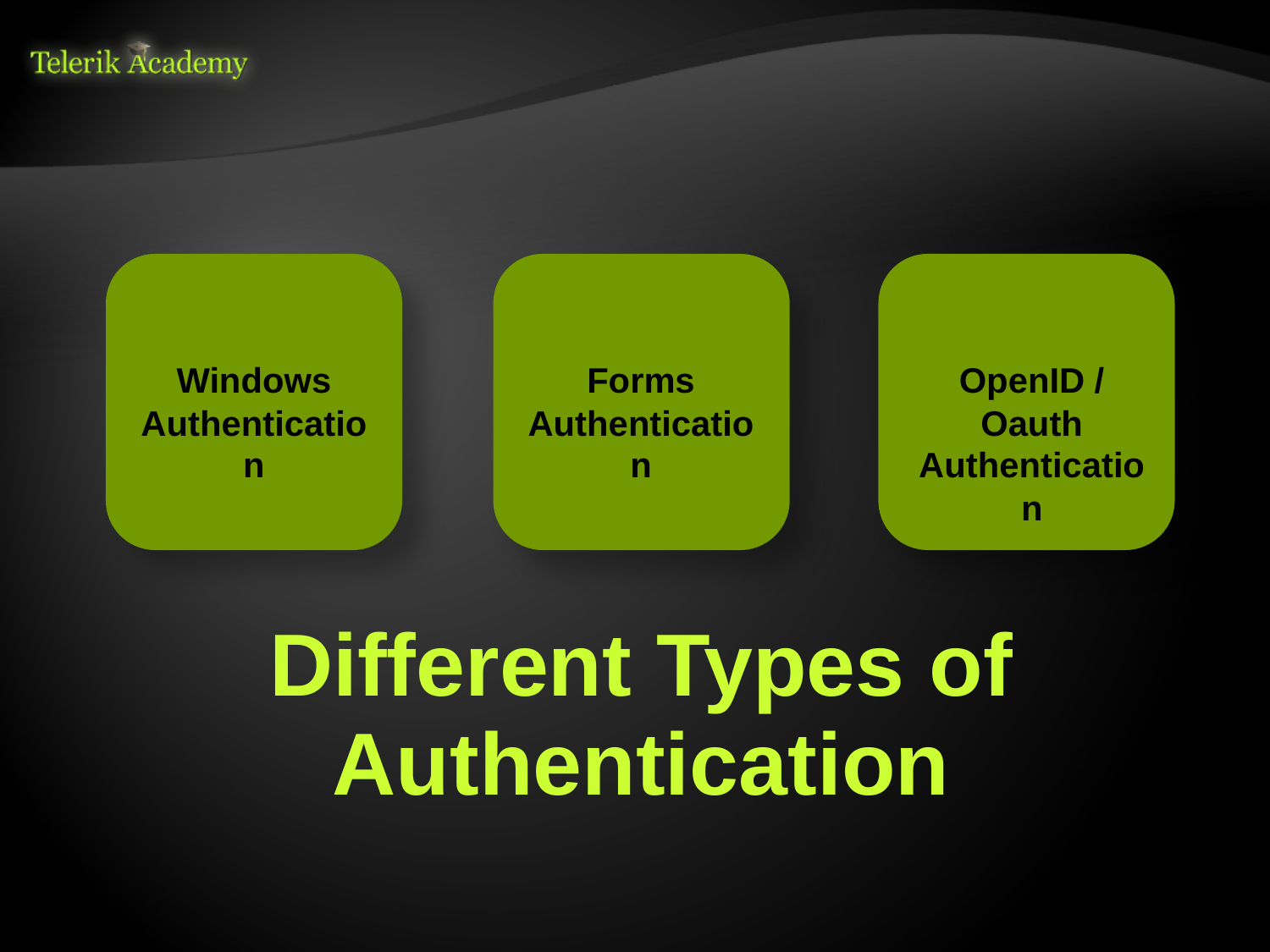

Windows Authentication
Forms Authentication
OpenID / Oauth
Authentication
# Different Types of Authentication